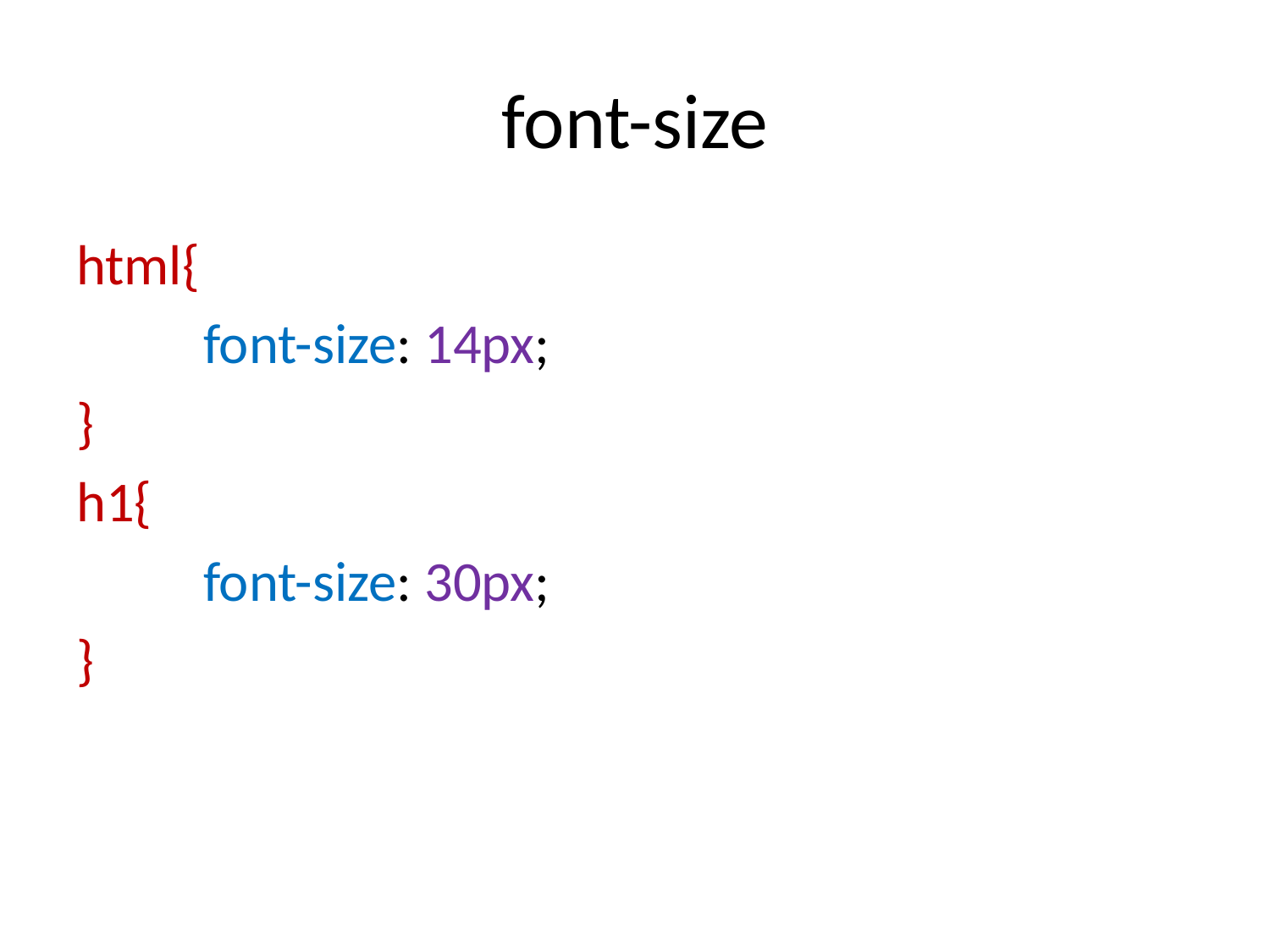

# font-size
html{
	font-size: 14px;
}
h1{
	font-size: 30px;
}